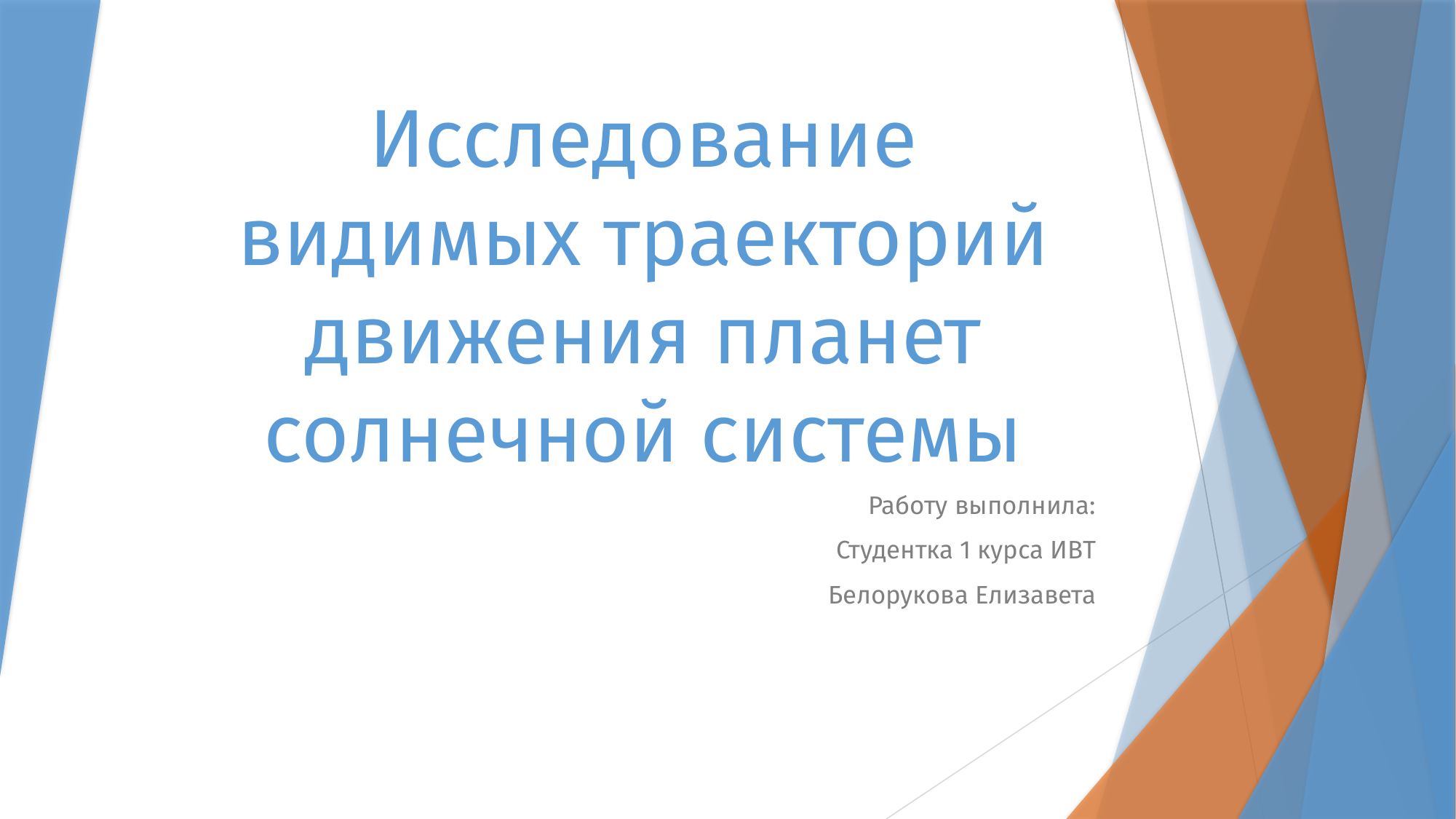

# Исследование видимых траекторий движения планет солнечной системы
Работу выполнила:
Студентка 1 курса ИВТ
Белорукова Елизавета